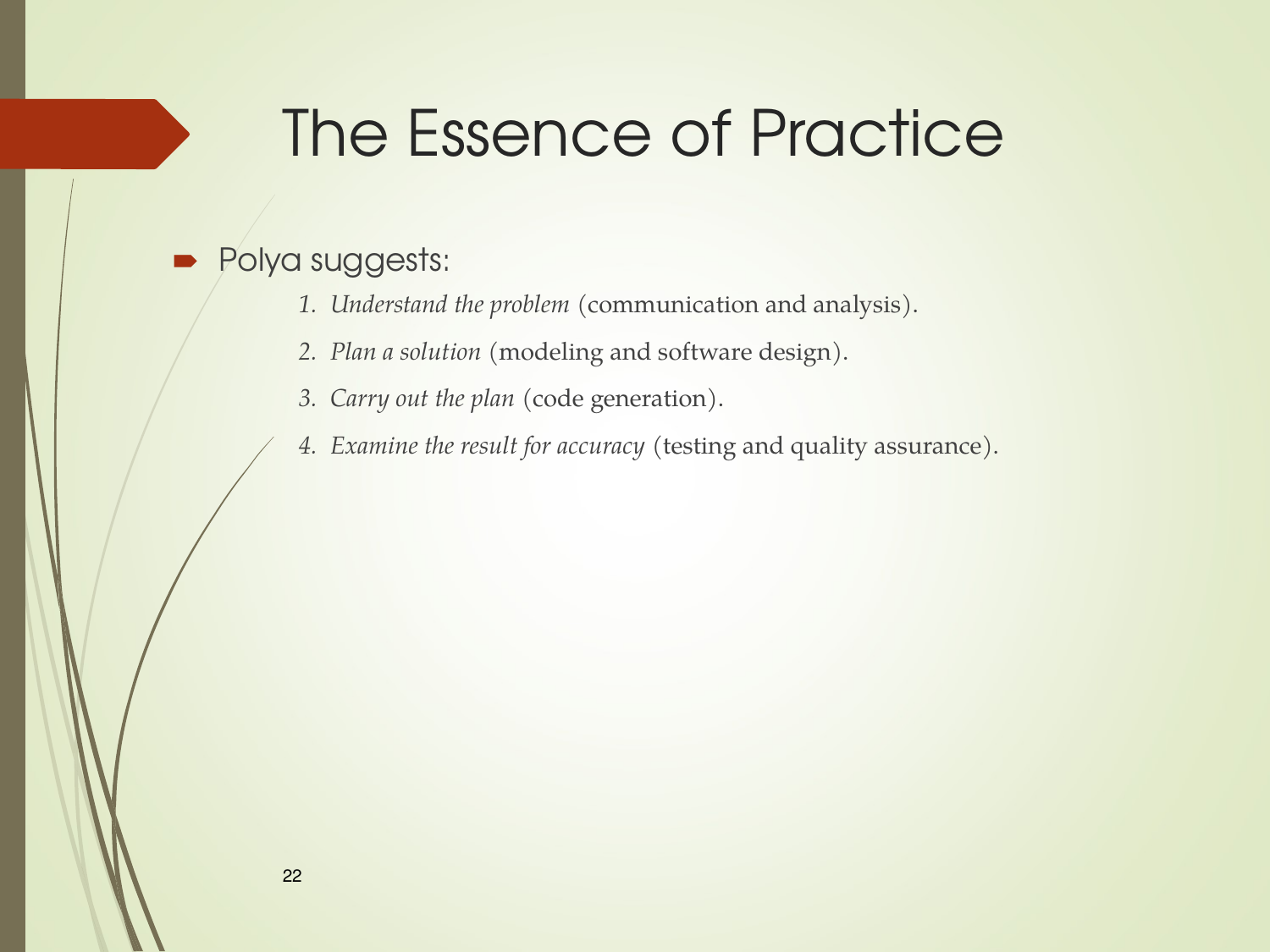

# The Essence of Practice
Polya suggests:
1.	Understand the problem (communication and analysis).
2.	Plan a solution (modeling and software design).
3.	Carry out the plan (code generation).
4.	Examine the result for accuracy (testing and quality assurance).

22